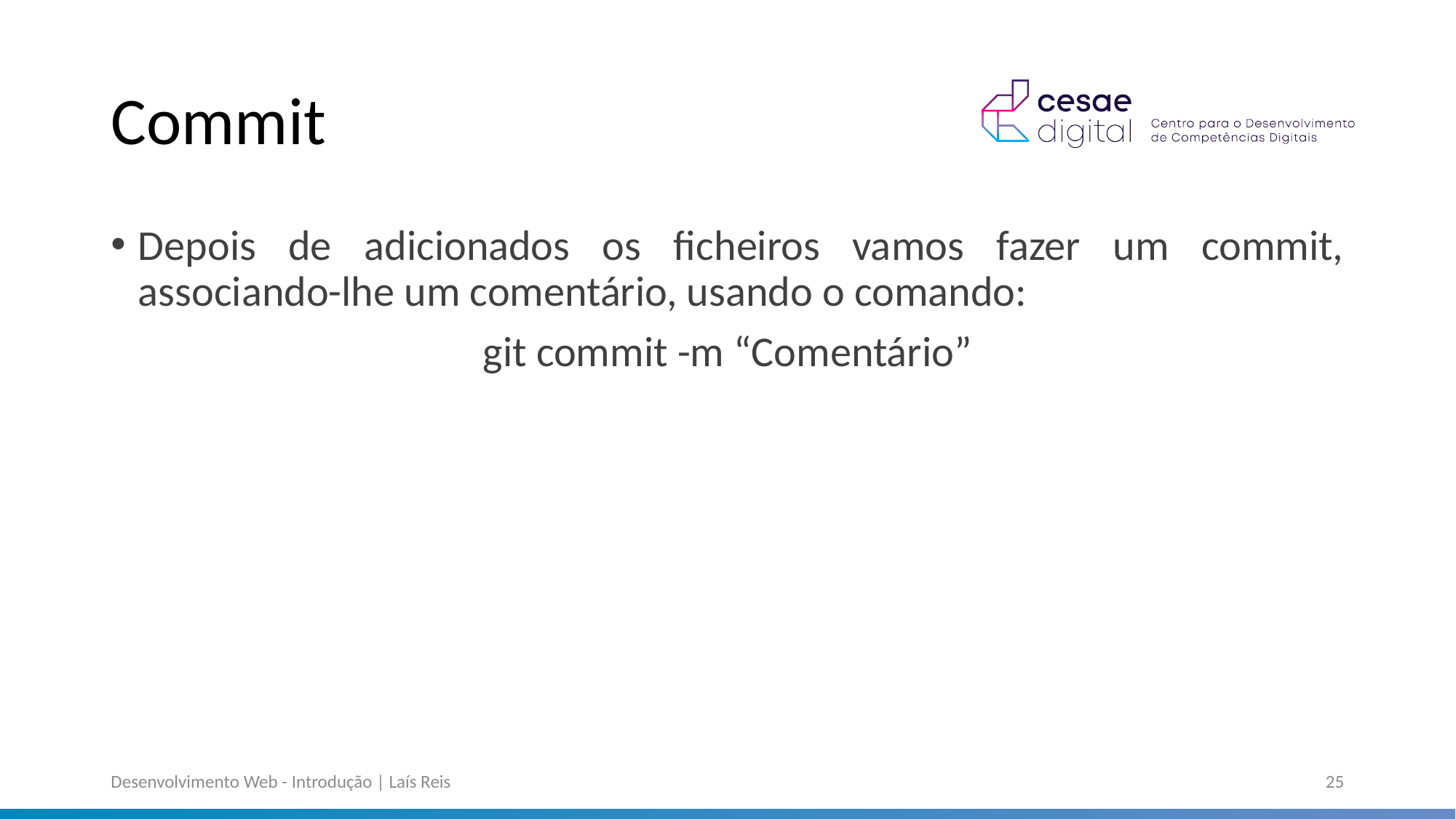

# Commit
Depois de adicionados os ficheiros vamos fazer um commit, associando-lhe um comentário, usando o comando:
git commit -m “Comentário”
Desenvolvimento Web - Introdução | Laís Reis
25